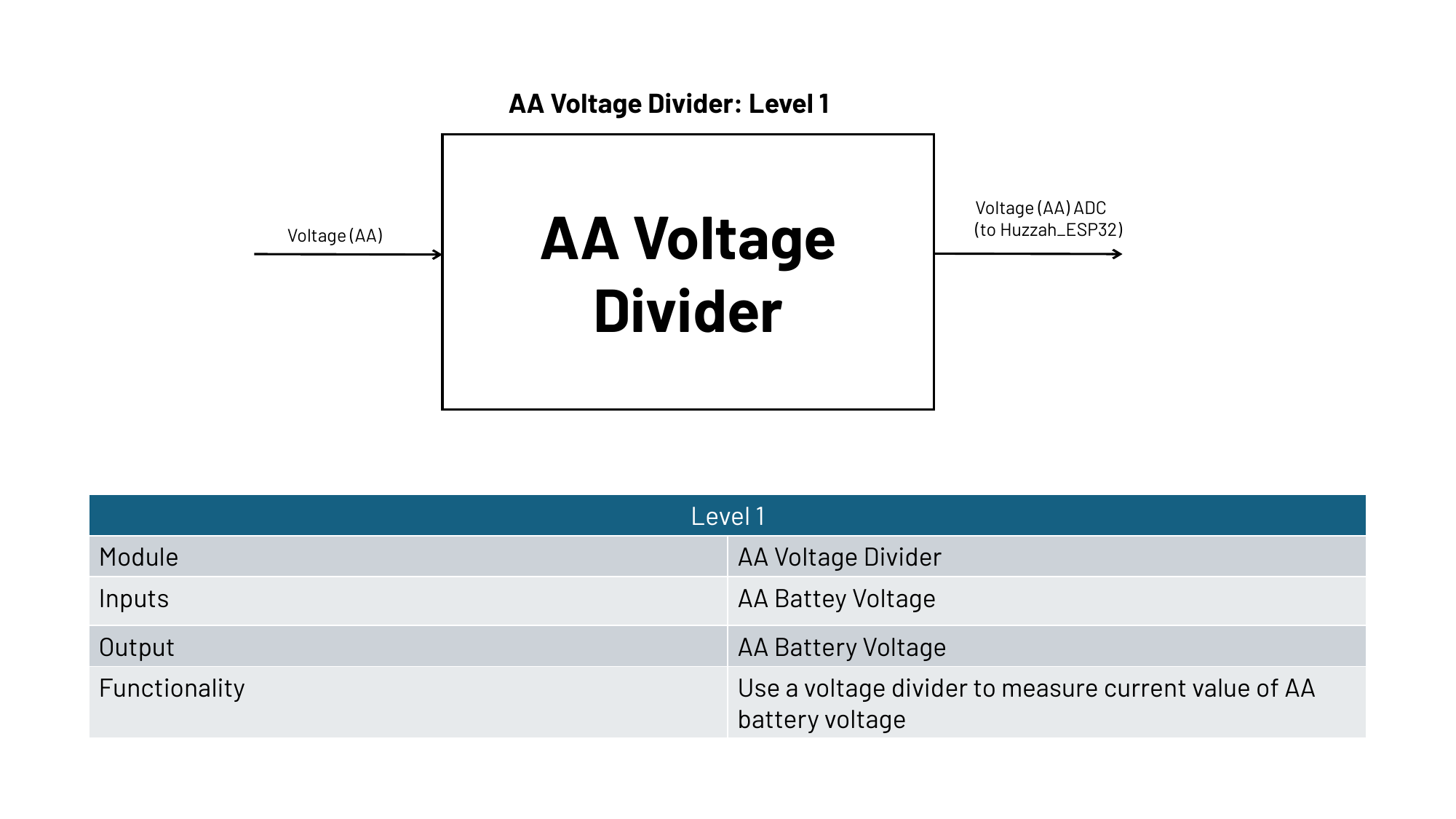

AA Voltage Divider: Level 1
AA Voltage Divider
Voltage (AA) ADC (to Huzzah_ESP32)
Voltage (AA)
| Level 1 |  |
| --- | --- |
| Module | AA Voltage Divider |
| Inputs | AA Battey Voltage |
| Output | AA Battery Voltage |
| Functionality | Use a voltage divider to measure current value of AA battery voltage |